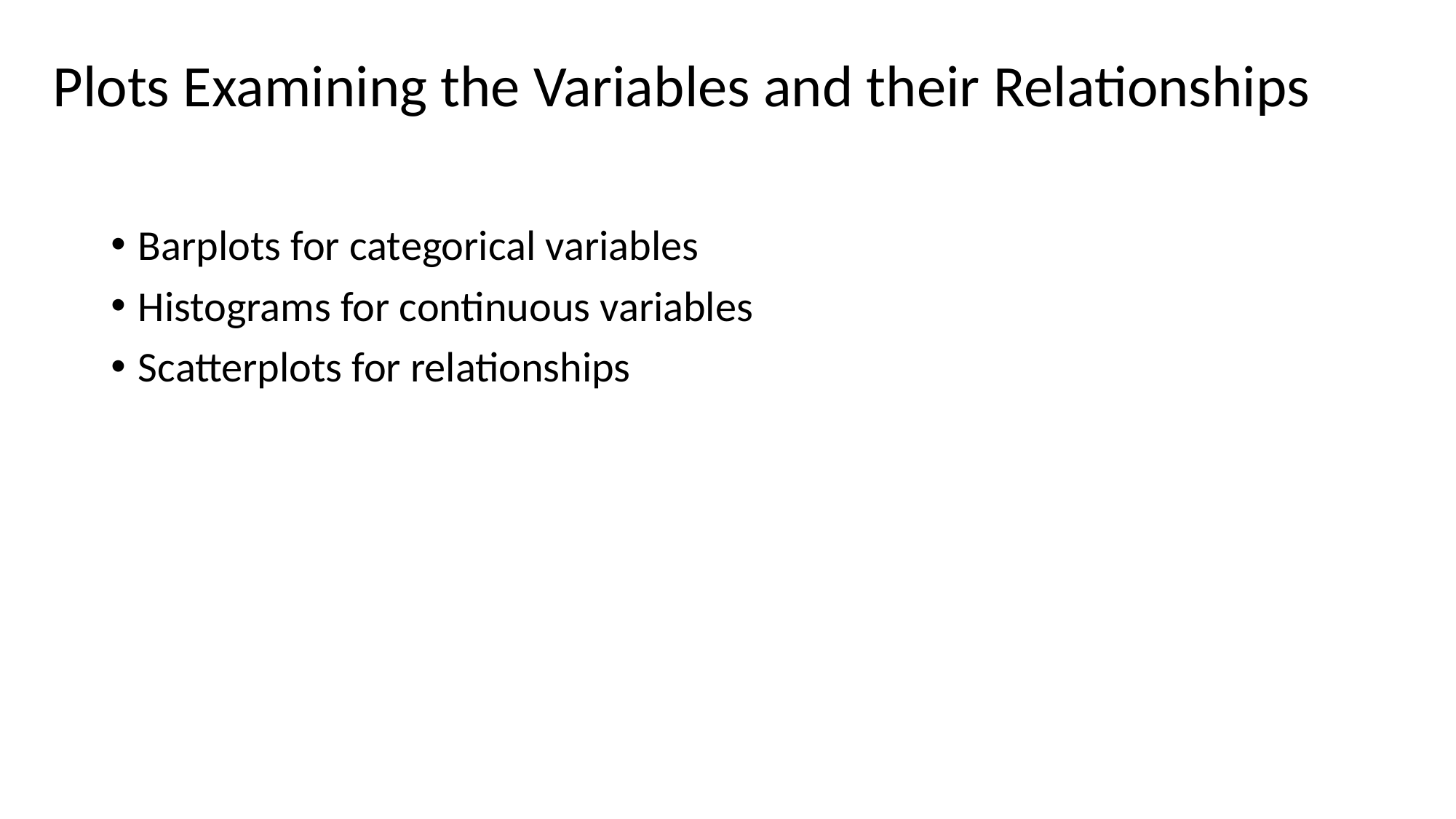

# Plots Examining the Variables and their Relationships
Barplots for categorical variables
Histograms for continuous variables
Scatterplots for relationships